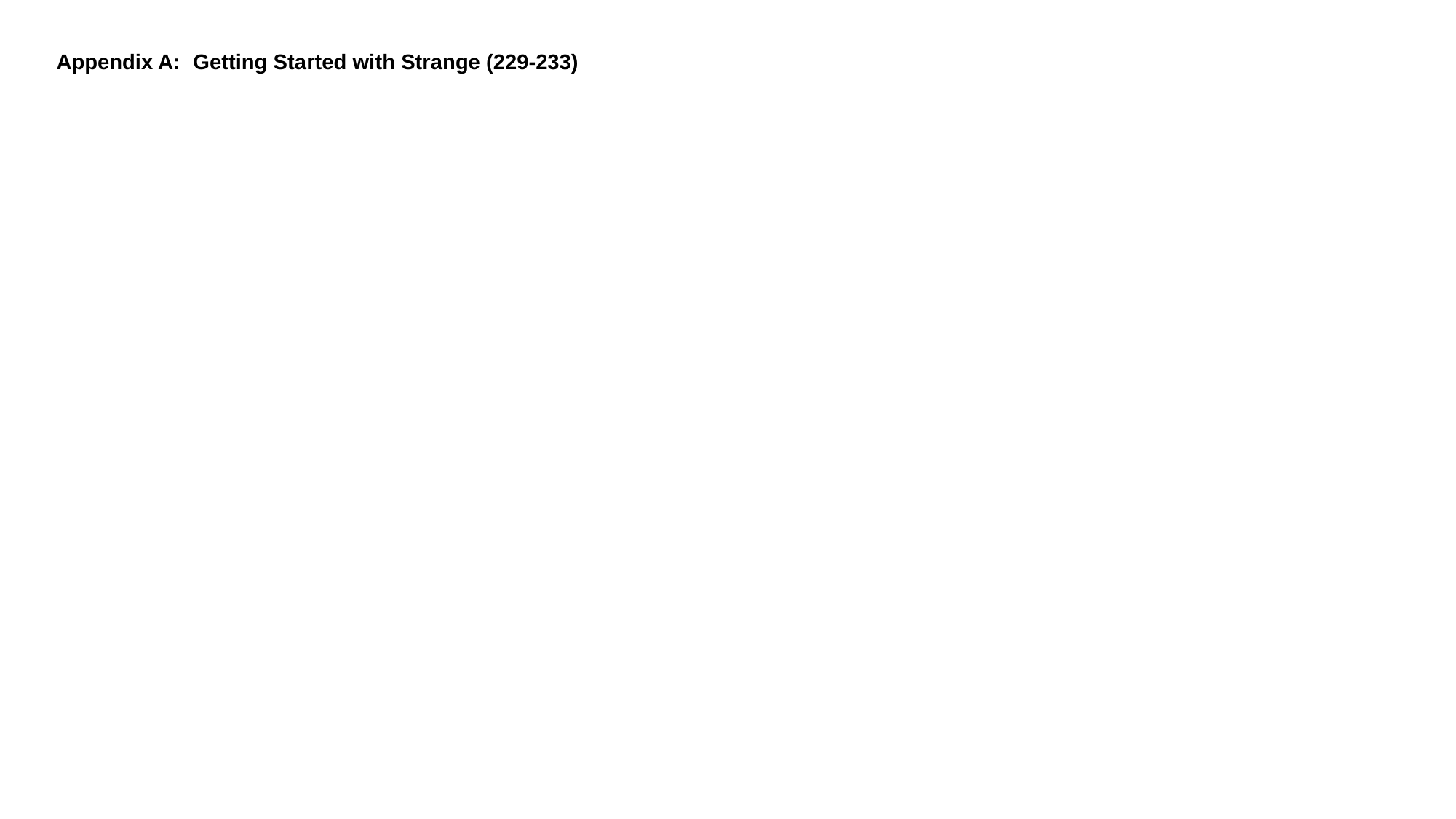

# Appendix A:	Getting Started with Strange (229-233)